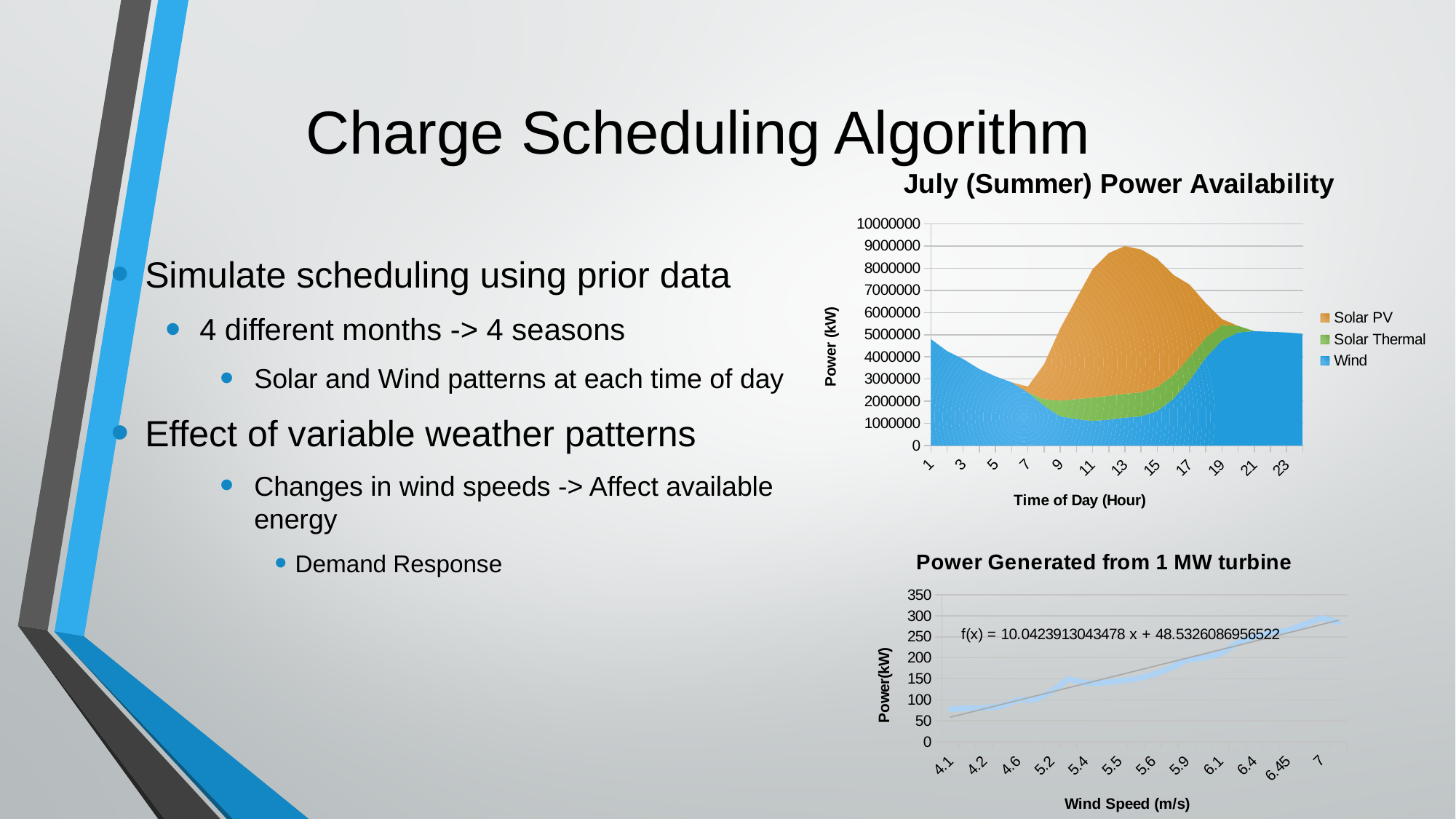

# Charge Scheduling Algorithm

### Chart: July (Summer) Power Availability

| Category |  |  |  |
|---|---|---|---|
Simulate scheduling using prior data
4 different months -> 4 seasons
Solar and Wind patterns at each time of day
Effect of variable weather patterns
Changes in wind speeds -> Affect available energy
Demand Response

### Chart: Power Generated from 1 MW turbine

| Category |  |
|---|---|
| 4.1 | 77.5 |
| 4.15 | 80.0 |
| 4.2 | 80.0 |
| 4.3 | 85.0 |
| 4.6 | 100.0 |
| 5 | 100.0 |
| 5.2 | 120.0 |
| 5.4 | 150.0 |
| 5.4 | 140.0 |
| 5.4 | 140.0 |
| 5.5 | 145.0 |
| 5.5 | 150.0 |
| 5.6 | 160.0 |
| 5.7 | 175.0 |
| 5.9 | 195.0 |
| 6 | 200.0 |
| 6.1 | 210.0 |
| 6.3 | 235.0 |
| 6.4 | 250.0 |
| 6.4 | 260.0 |
| 6.45 | 265.0 |
| 6.5 | 280.0 |
| 7 | 295.0 |
| 6.6. | 285.0 |